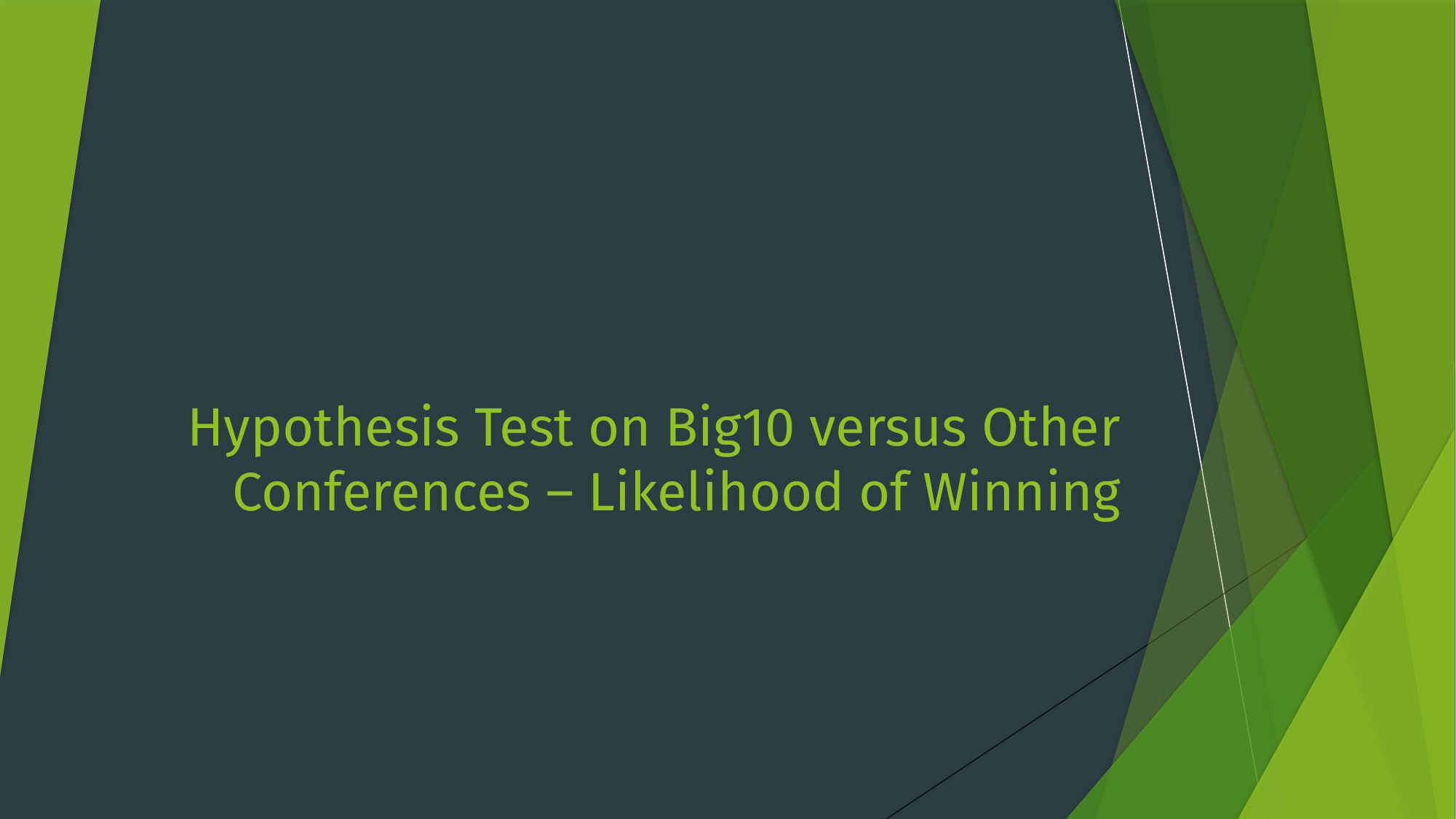

# Hypothesis Test on Big10 versus Other Conferences – Likelihood of Winning